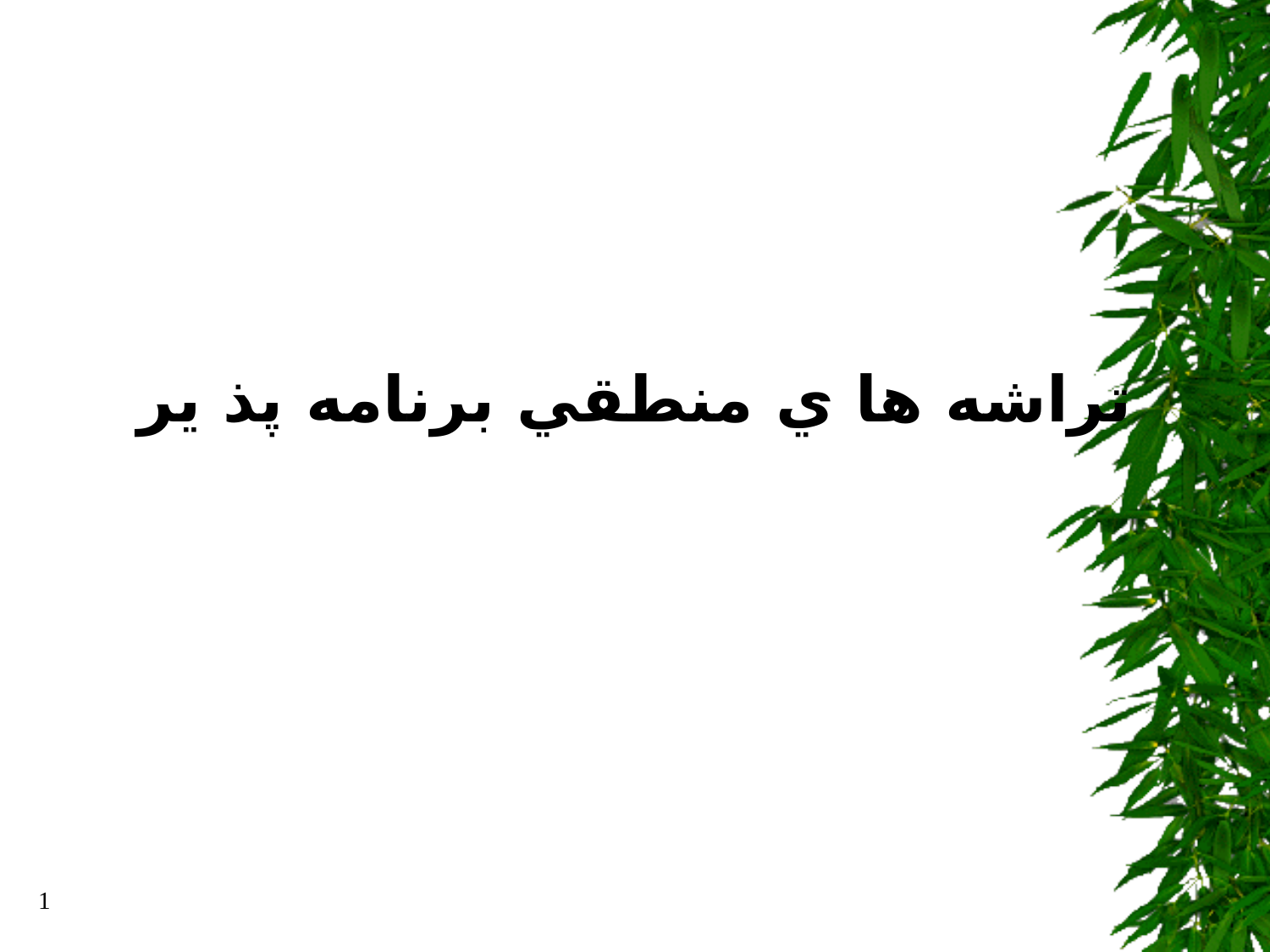

# تراشه ها ي منطقي برنامه پذ ير

1